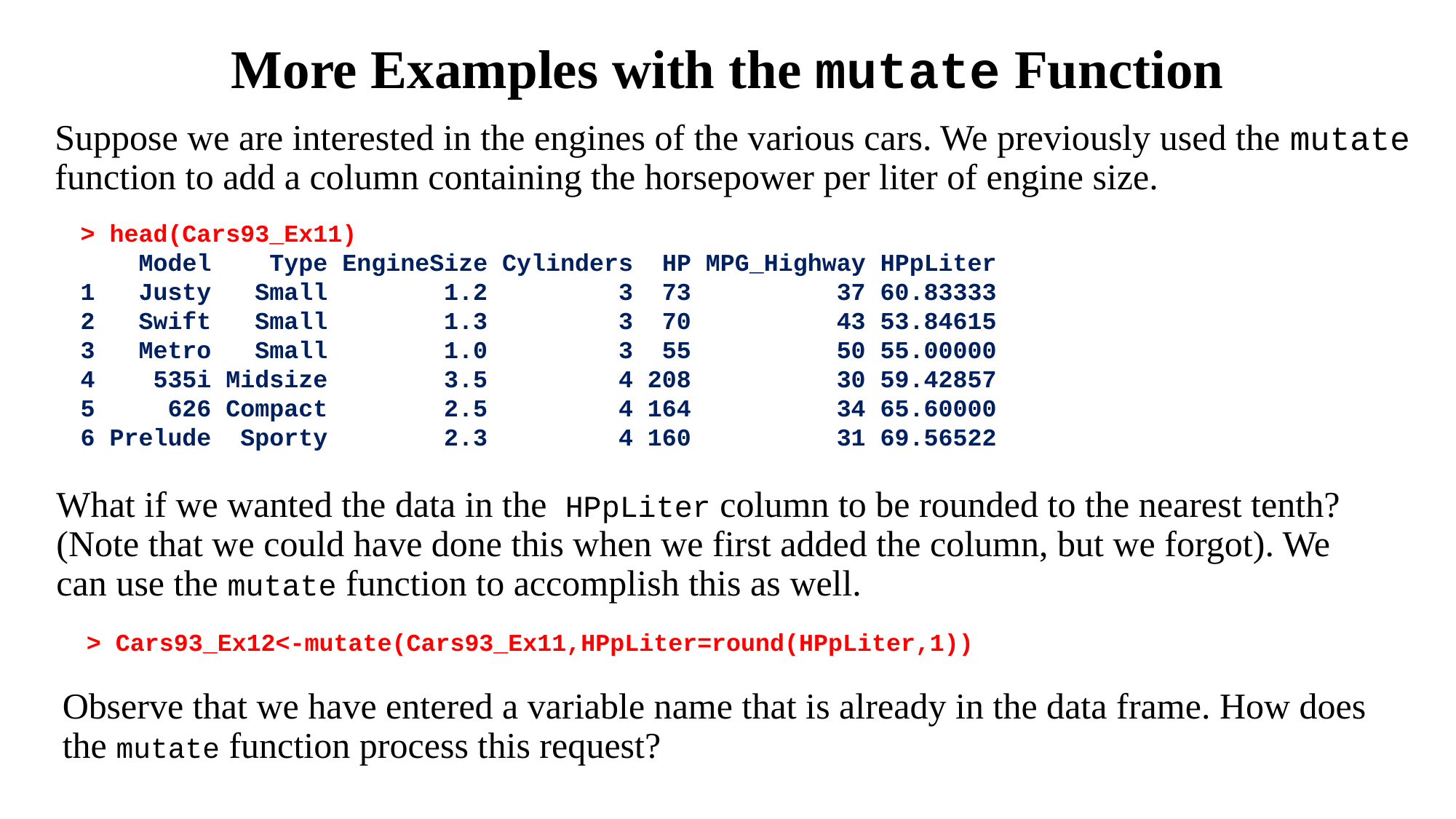

# More Examples with the mutate Function
Suppose we are interested in the engines of the various cars. We previously used the mutate function to add a column containing the horsepower per liter of engine size.
> head(Cars93_Ex11)
    Model    Type EngineSize Cylinders  HP MPG_Highway HPpLiter
1   Justy   Small        1.2         3  73          37 60.83333
2   Swift   Small        1.3         3  70          43 53.84615
3   Metro   Small        1.0         3  55          50 55.00000
4    535i Midsize        3.5         4 208          30 59.42857
5     626 Compact        2.5         4 164          34 65.60000
6 Prelude  Sporty        2.3         4 160          31 69.56522
What if we wanted the data in the  HPpLiter column to be rounded to the nearest tenth? (Note that we could have done this when we first added the column, but we forgot). We can use the mutate function to accomplish this as well.
> Cars93_Ex12<-mutate(Cars93_Ex11,HPpLiter=round(HPpLiter,1))
Observe that we have entered a variable name that is already in the data frame. How does the mutate function process this request?